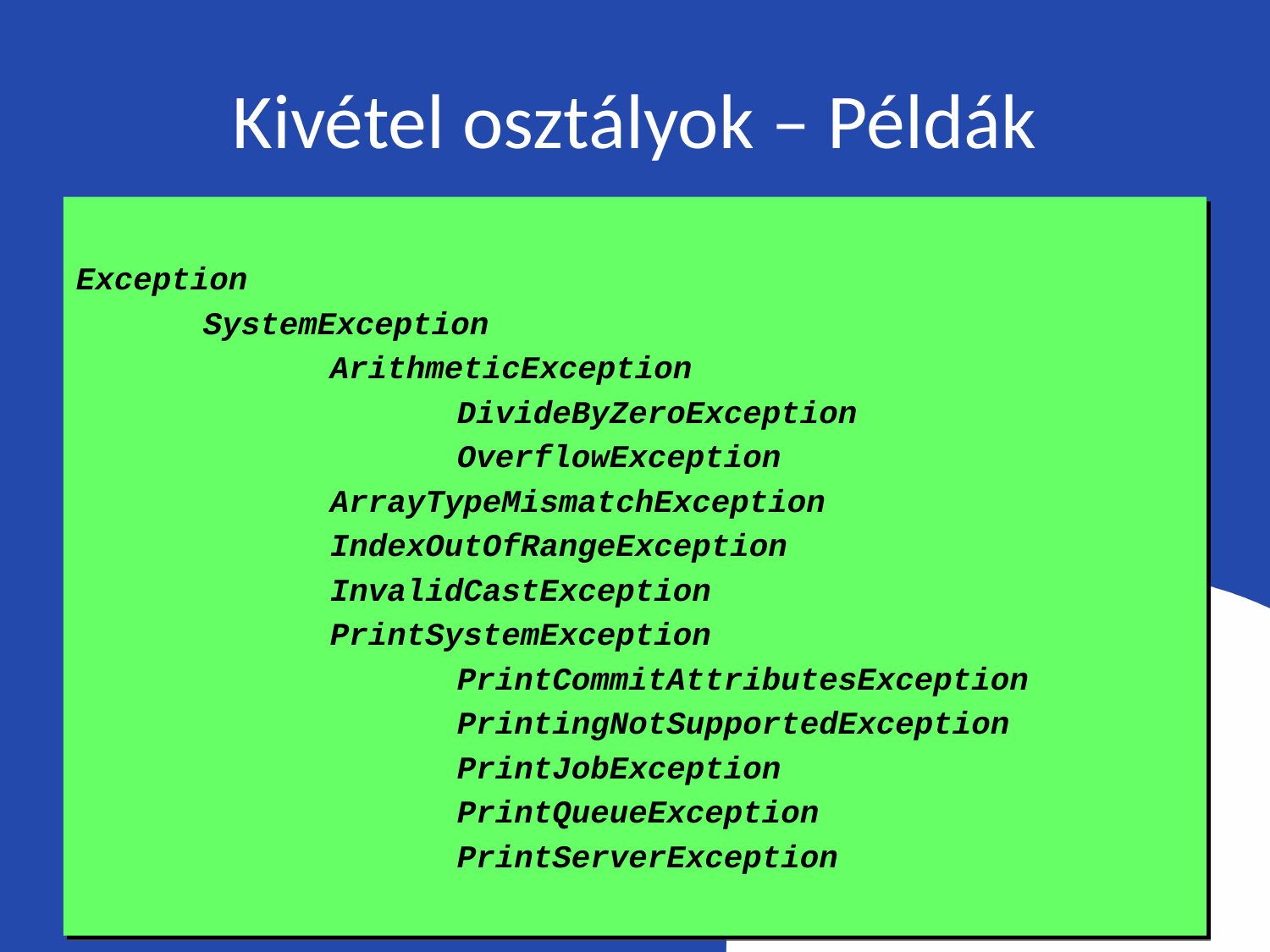

# Kivétel osztályok – Példák
Exception
	SystemException
		ArithmeticException
			DivideByZeroException
			OverflowException
		ArrayTypeMismatchException
		IndexOutOfRangeException
		InvalidCastException
		PrintSystemException
			PrintCommitAttributesException
			PrintingNotSupportedException
			PrintJobException
			PrintQueueException
			PrintServerException